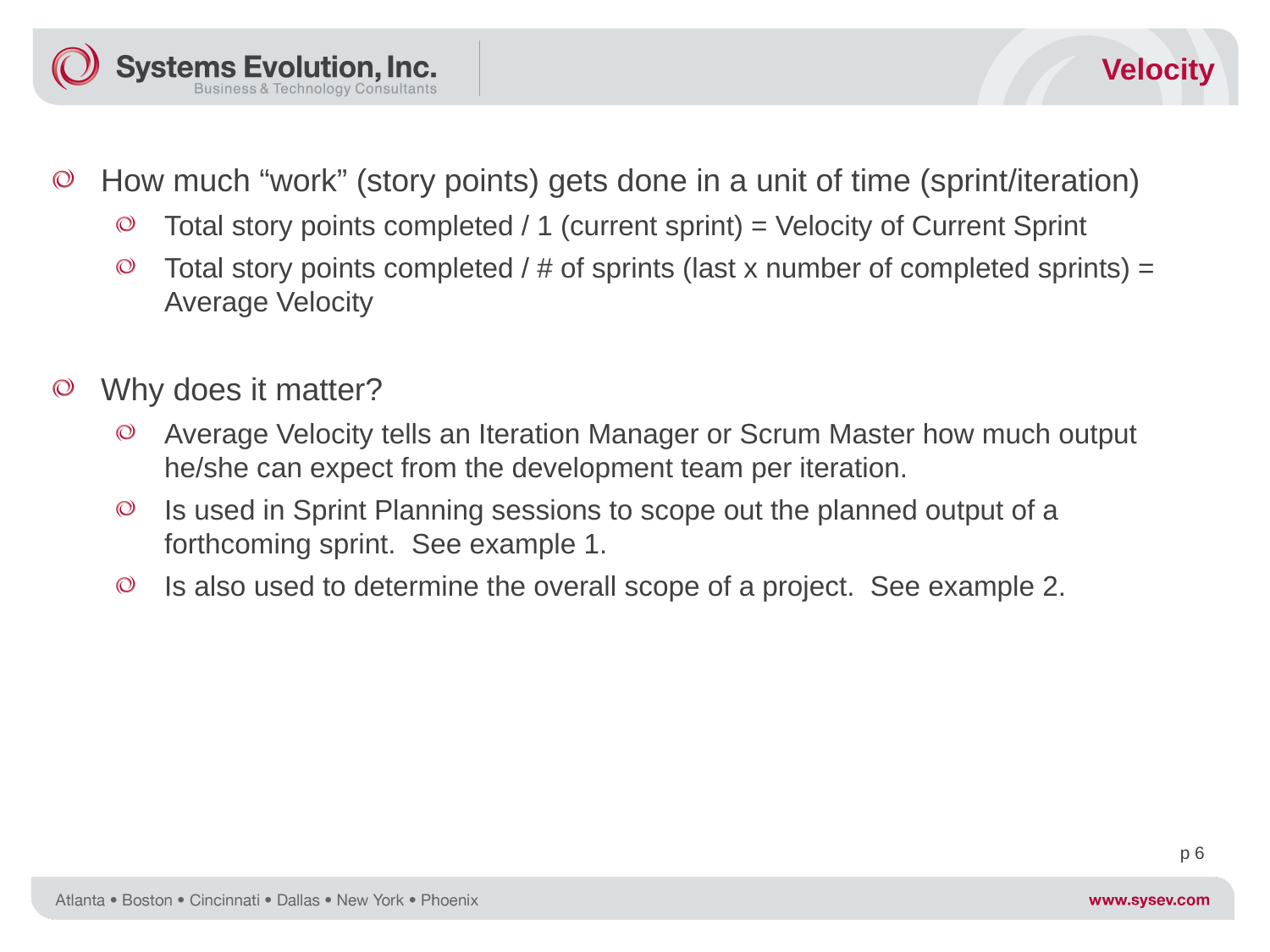

Velocity
How much “work” (story points) gets done in a unit of time (sprint/iteration)
Total story points completed / 1 (current sprint) = Velocity of Current Sprint
Total story points completed / # of sprints (last x number of completed sprints) = Average Velocity

Why does it matter?
Average Velocity tells an Iteration Manager or Scrum Master how much output he/she can expect from the development team per iteration.
Is used in Sprint Planning sessions to scope out the planned output of a forthcoming sprint.  See example 1.
Is also used to determine the overall scope of a project.  See example 2.

p 6